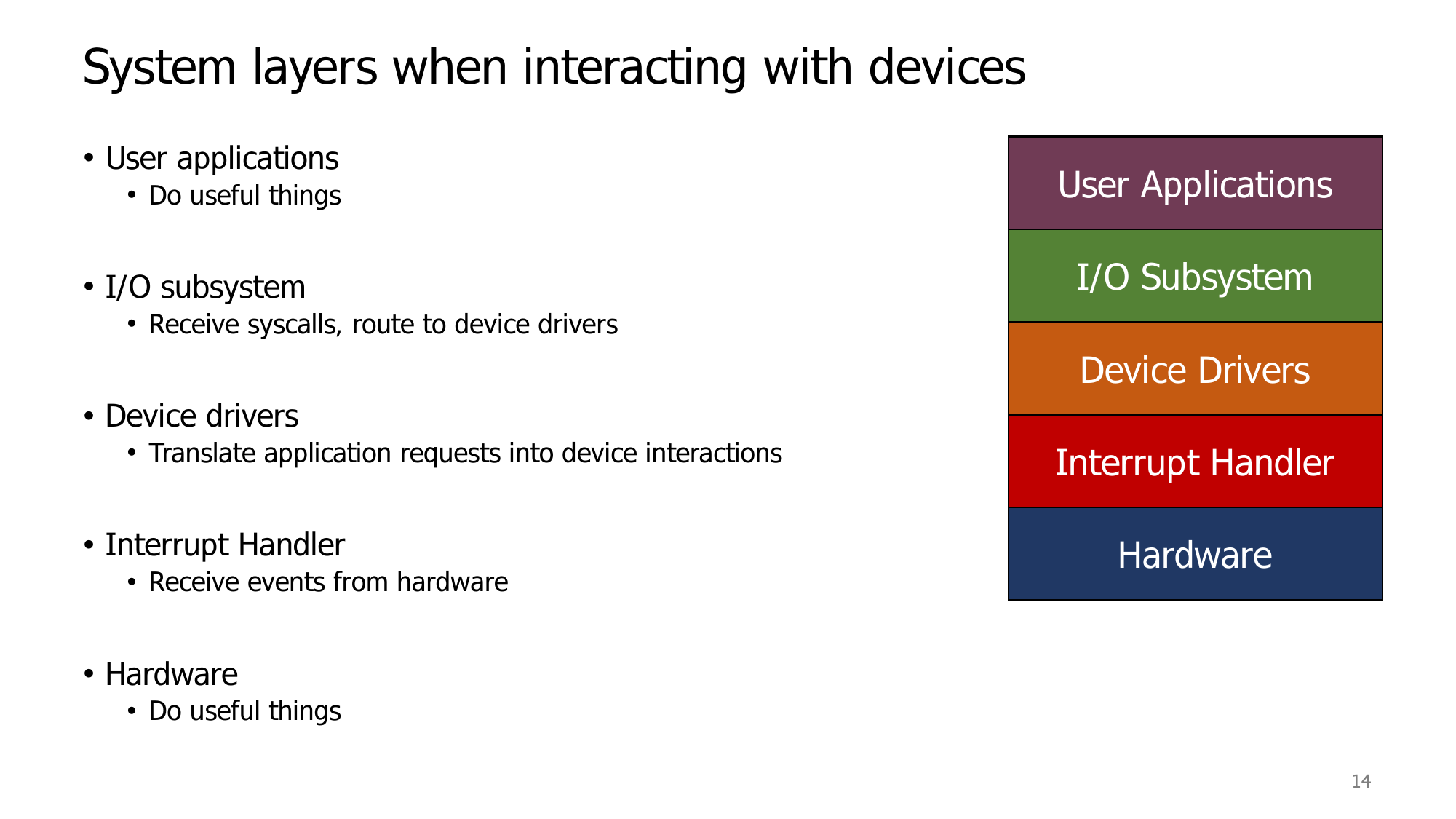

# System layers when interacting with devices
User applications
Do useful things

I/O subsystem
Receive syscalls, route to device drivers

Device drivers
Translate application requests into device interactions

Interrupt Handler
Receive events from hardware

Hardware
Do useful things
User Applications
I/O Subsystem
Device Drivers
Interrupt Handler
Hardware
14